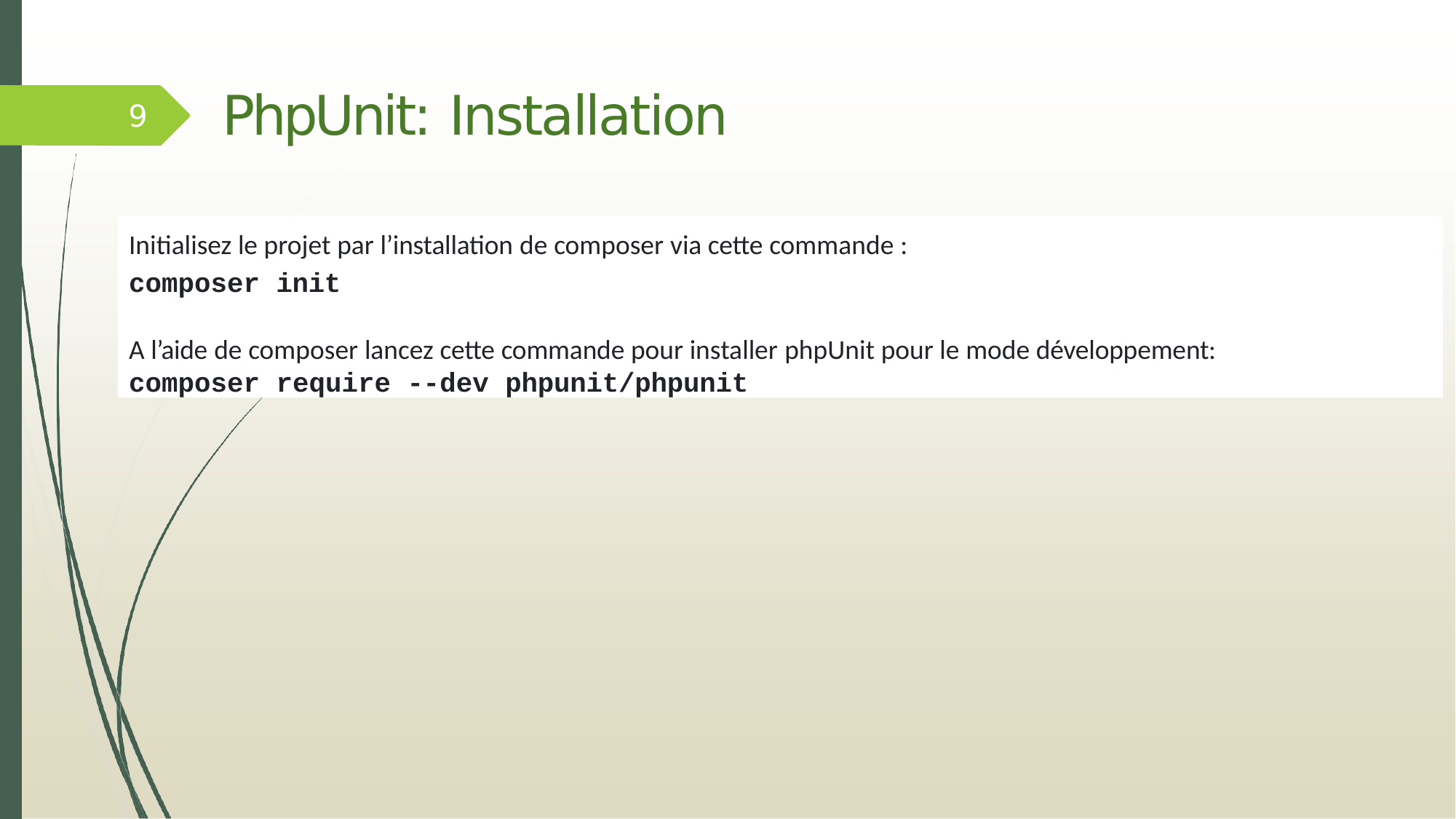

# PhpUnit: Installation
9
Initialisez le projet par l’installation de composer via cette commande :
composer init

A l’aide de composer lancez cette commande pour installer phpUnit pour le mode développement:
composer require --dev phpunit/phpunit